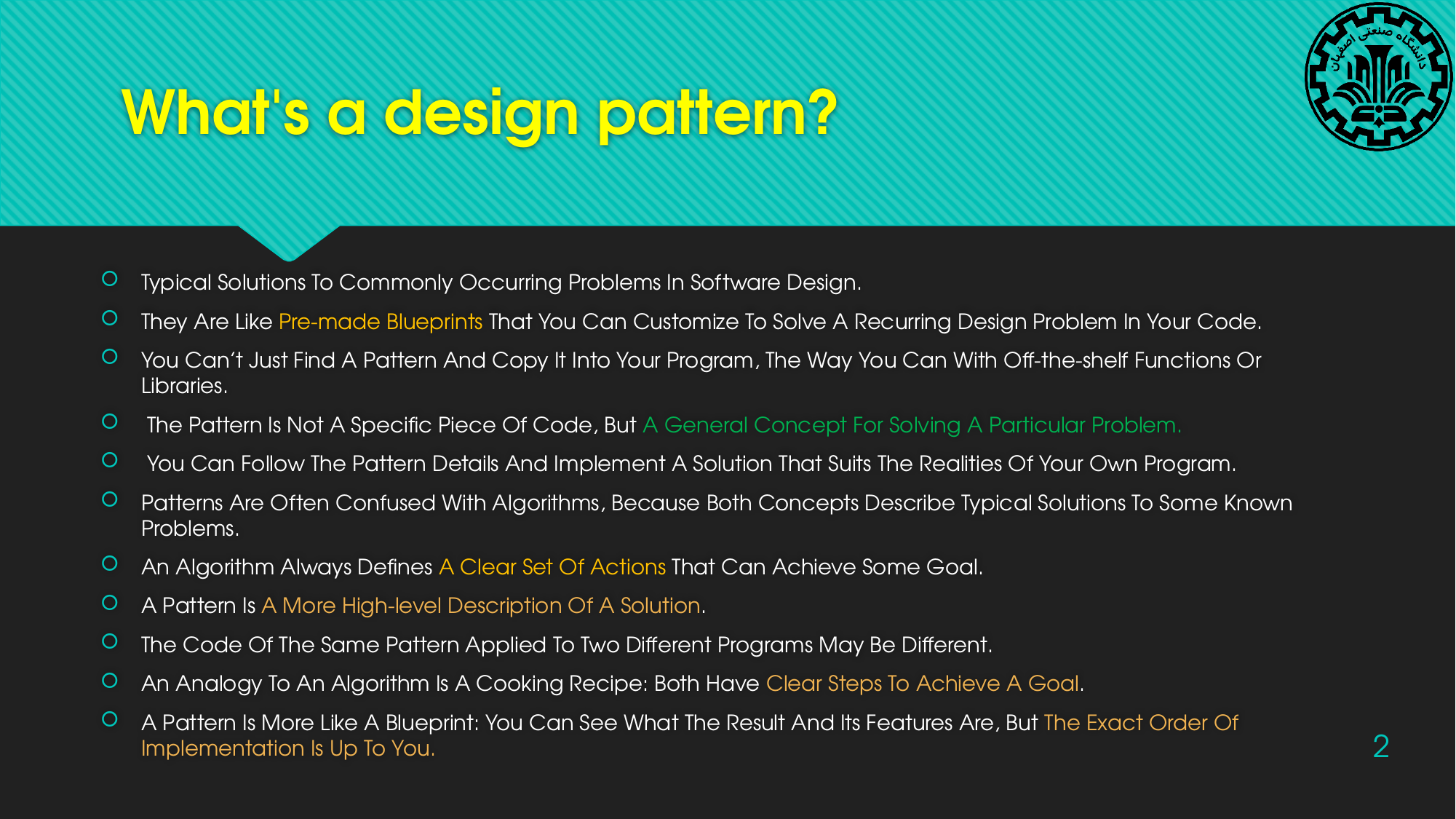

# What's a design pattern?
Typical Solutions To Commonly Occurring Problems In Software Design.
They Are Like Pre-made Blueprints That You Can Customize To Solve A Recurring Design Problem In Your Code.
You Can’t Just Find A Pattern And Copy It Into Your Program, The Way You Can With Off-the-shelf Functions Or Libraries.
 The Pattern Is Not A Specific Piece Of Code, But A General Concept For Solving A Particular Problem.
 You Can Follow The Pattern Details And Implement A Solution That Suits The Realities Of Your Own Program.
Patterns Are Often Confused With Algorithms, Because Both Concepts Describe Typical Solutions To Some Known Problems.
An Algorithm Always Defines A Clear Set Of Actions That Can Achieve Some Goal.
A Pattern Is A More High-level Description Of A Solution.
The Code Of The Same Pattern Applied To Two Different Programs May Be Different.
An Analogy To An Algorithm Is A Cooking Recipe: Both Have Clear Steps To Achieve A Goal.
A Pattern Is More Like A Blueprint: You Can See What The Result And Its Features Are, But The Exact Order Of Implementation Is Up To You.
2